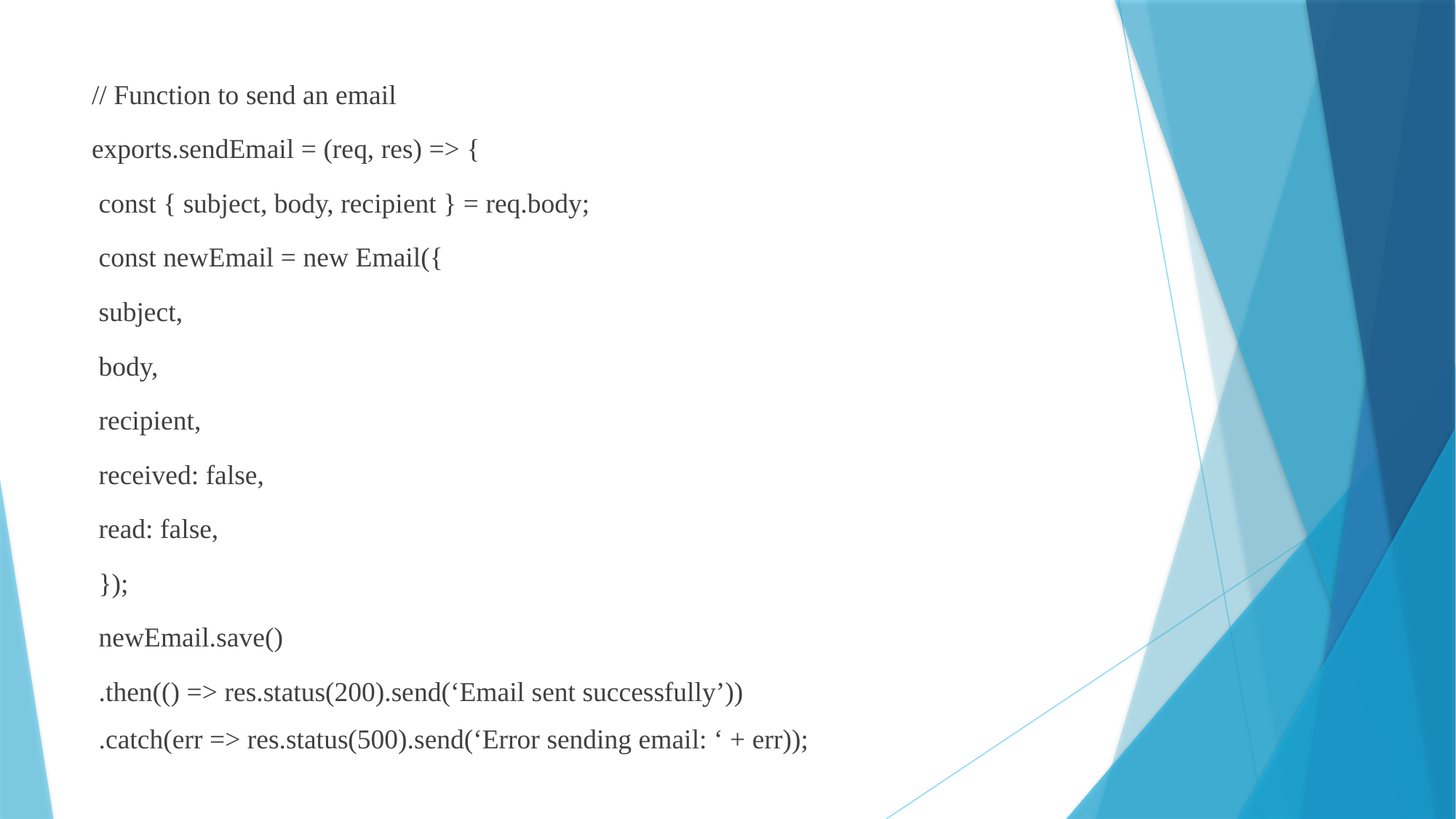

// Function to send an email
exports.sendEmail = (req, res) => {
 const { subject, body, recipient } = req.body;
 const newEmail = new Email({
 subject,
 body,
 recipient,
 received: false,
 read: false,
 });
 newEmail.save()
 .then(() => res.status(200).send(‘Email sent successfully’))
 .catch(err => res.status(500).send(‘Error sending email: ‘ + err));